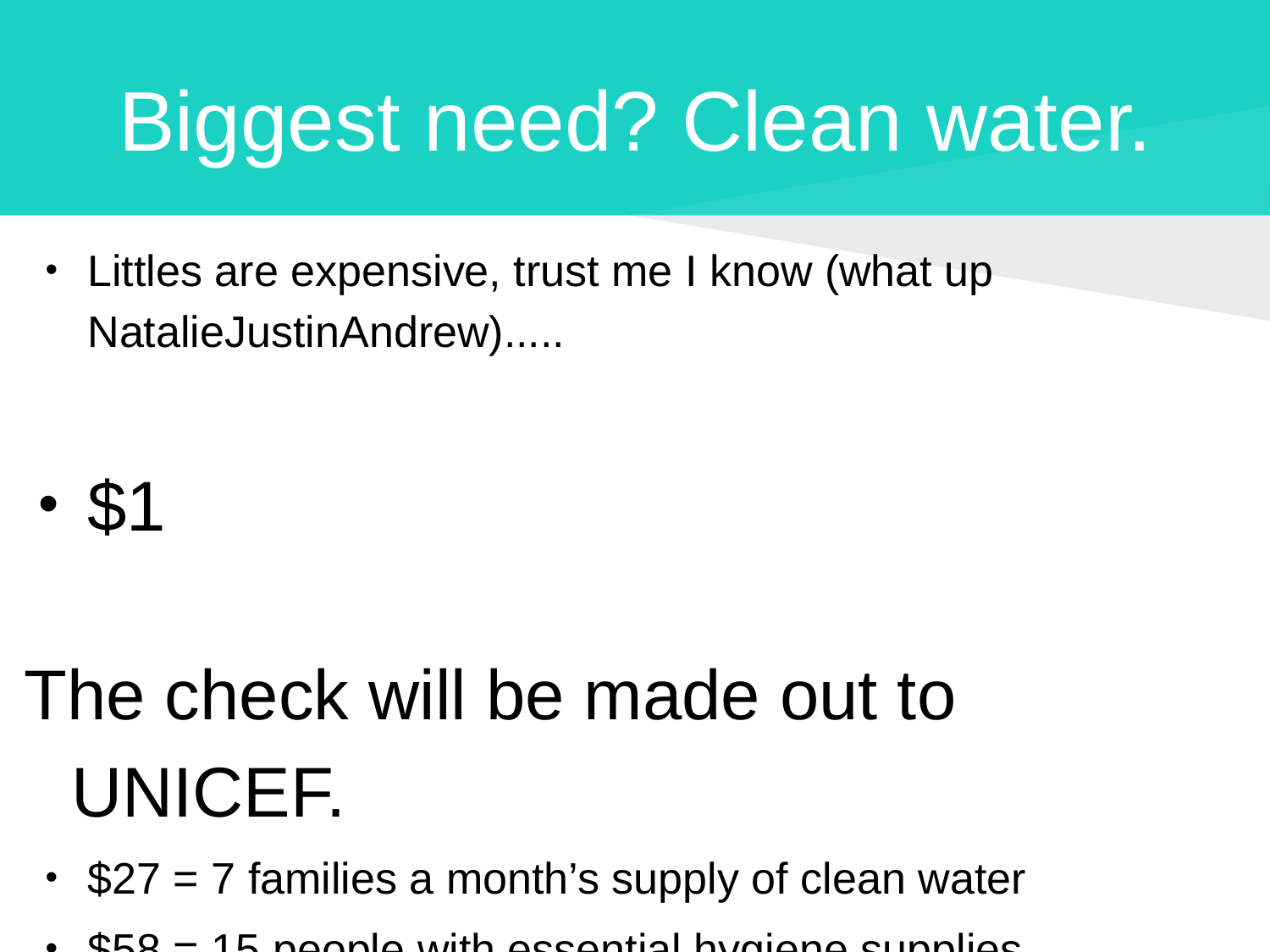

# Biggest need? Clean water.
Littles are expensive, trust me I know (what up NatalieJustinAndrew).....

$1

The check will be made out to UNICEF.
$27 = 7 families a month’s supply of clean water
$58 = 15 people with essential hygiene supplies
$88 = evacuation center for 35 kids